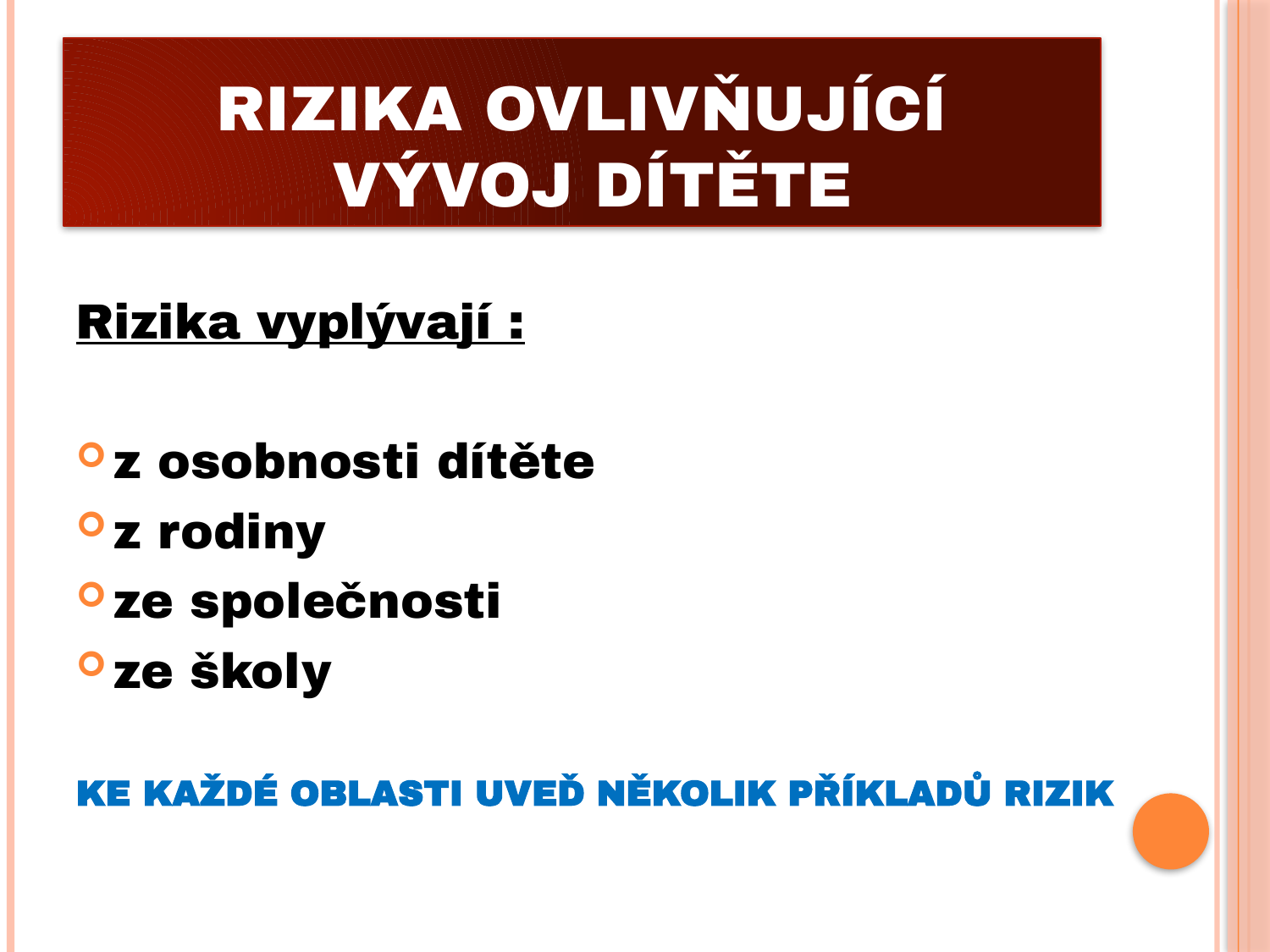

# RIZIKA OVLIVŇUJÍCÍ VÝVOJ DÍTĚTE

Rizika vyplývají :

z osobnosti dítěte
z rodiny
ze společnosti
ze školy

KE KAŽDÉ OBLASTI UVEĎ NĚKOLIK PŘÍKLADŮ RIZIK